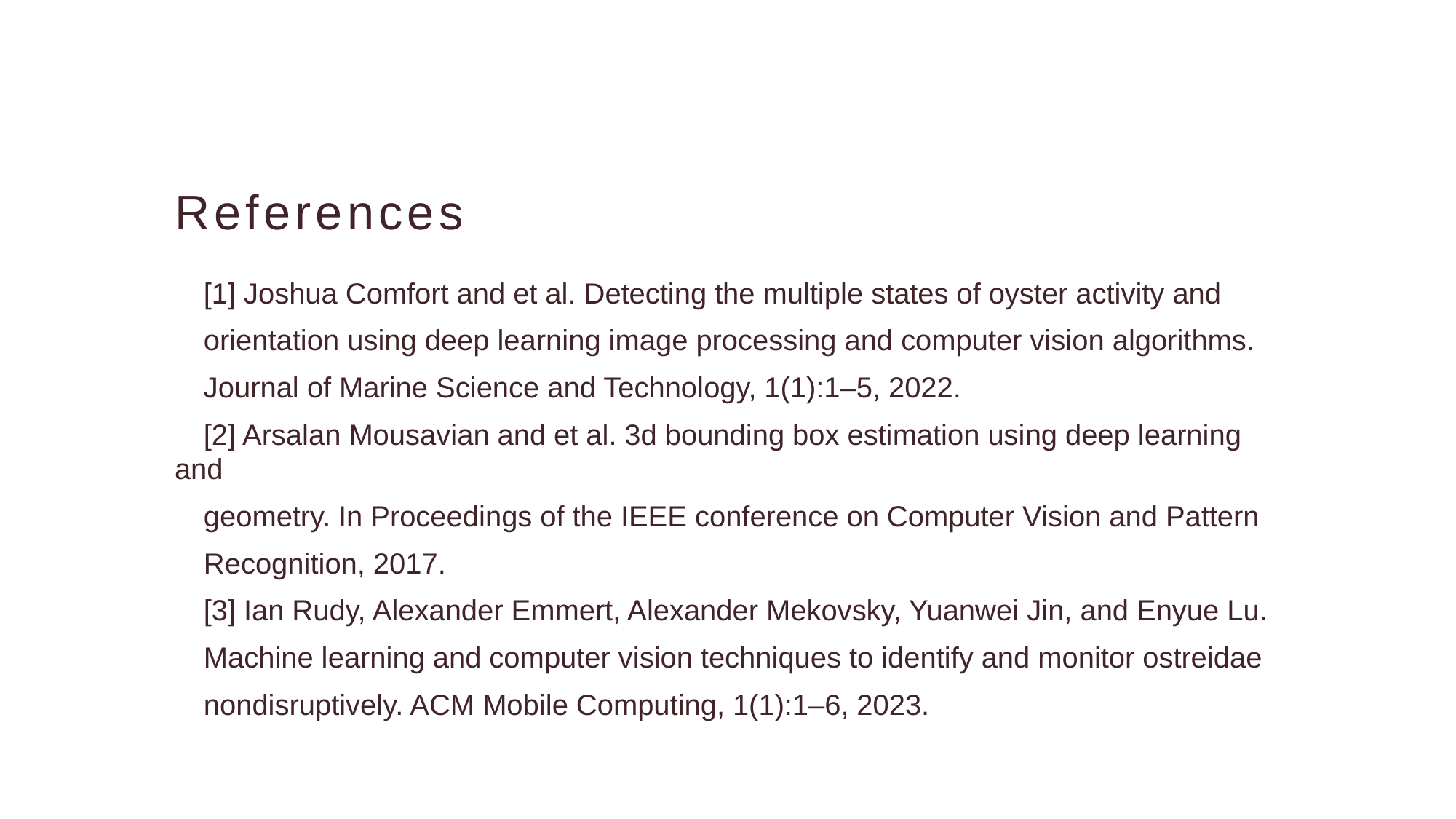

# References
 [1] Joshua Comfort and et al. Detecting the multiple states of oyster activity and
 orientation using deep learning image processing and computer vision algorithms.
 Journal of Marine Science and Technology, 1(1):1–5, 2022.
 [2] Arsalan Mousavian and et al. 3d bounding box estimation using deep learning and
 geometry. In Proceedings of the IEEE conference on Computer Vision and Pattern
 Recognition, 2017.
 [3] Ian Rudy, Alexander Emmert, Alexander Mekovsky, Yuanwei Jin, and Enyue Lu.
 Machine learning and computer vision techniques to identify and monitor ostreidae
 nondisruptively. ACM Mobile Computing, 1(1):1–6, 2023.